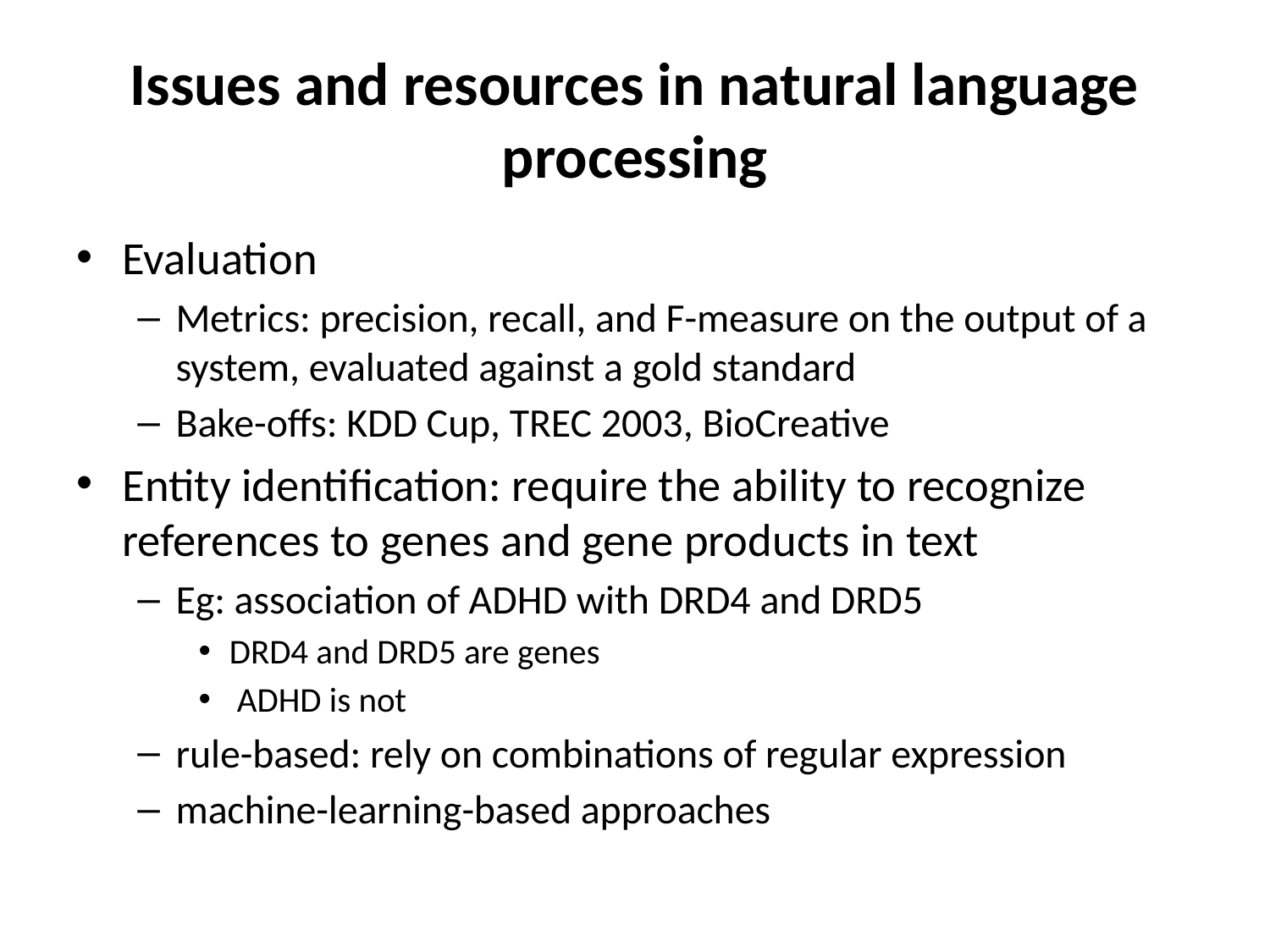

# Issues and resources in natural language processing
Evaluation
Metrics: precision, recall, and F-measure on the output of a system, evaluated against a gold standard
Bake-offs: KDD Cup, TREC 2003, BioCreative
Entity identification: require the ability to recognize references to genes and gene products in text
Eg: association of ADHD with DRD4 and DRD5
DRD4 and DRD5 are genes
 ADHD is not
rule-based: rely on combinations of regular expression
machine-learning-based approaches